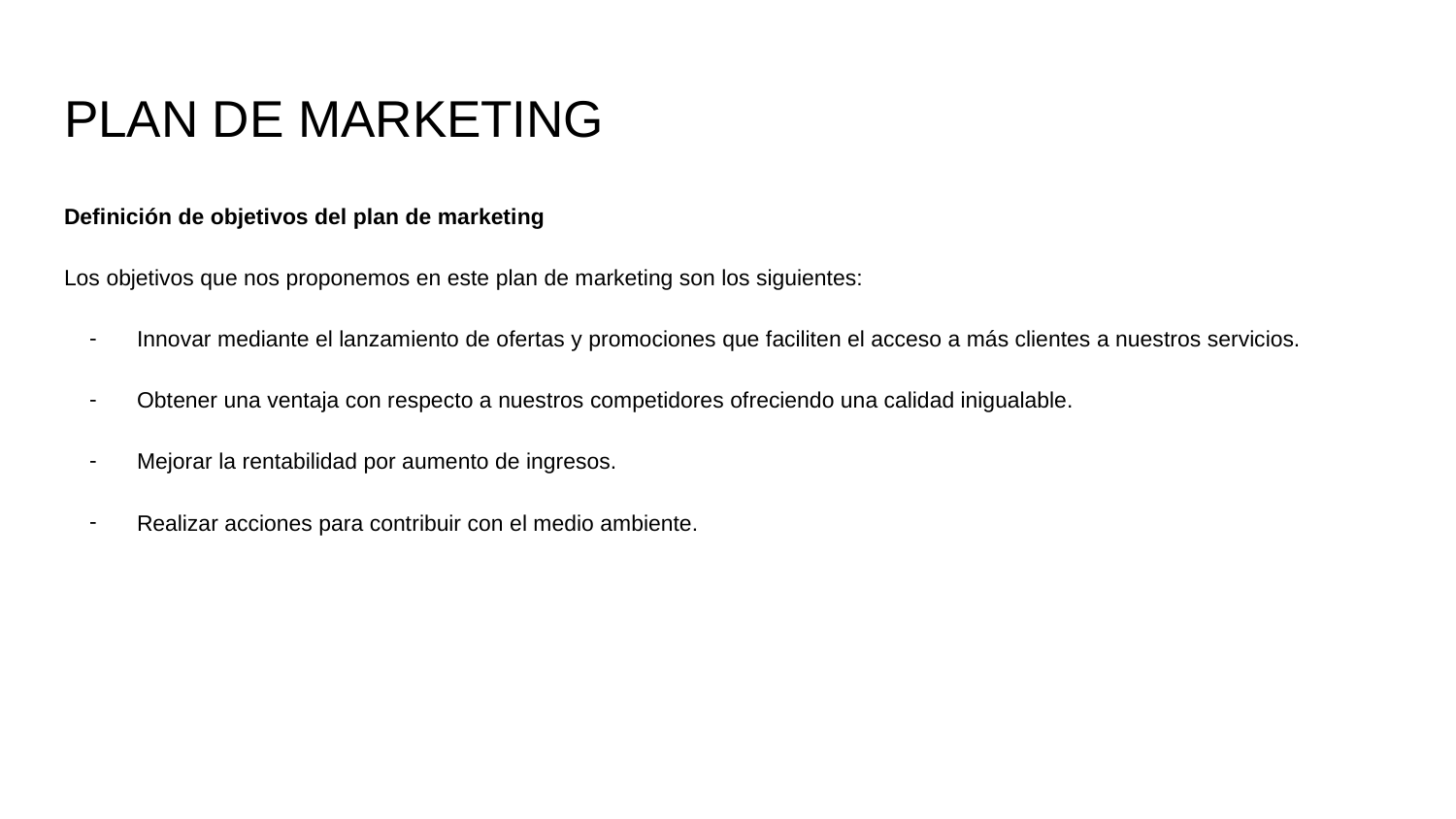

# PLAN DE MARKETING

Definición de objetivos del plan de marketing

Los objetivos que nos proponemos en este plan de marketing son los siguientes:

Innovar mediante el lanzamiento de ofertas y promociones que faciliten el acceso a más clientes a nuestros servicios.

Obtener una ventaja con respecto a nuestros competidores ofreciendo una calidad inigualable.

Mejorar la rentabilidad por aumento de ingresos.

Realizar acciones para contribuir con el medio ambiente.